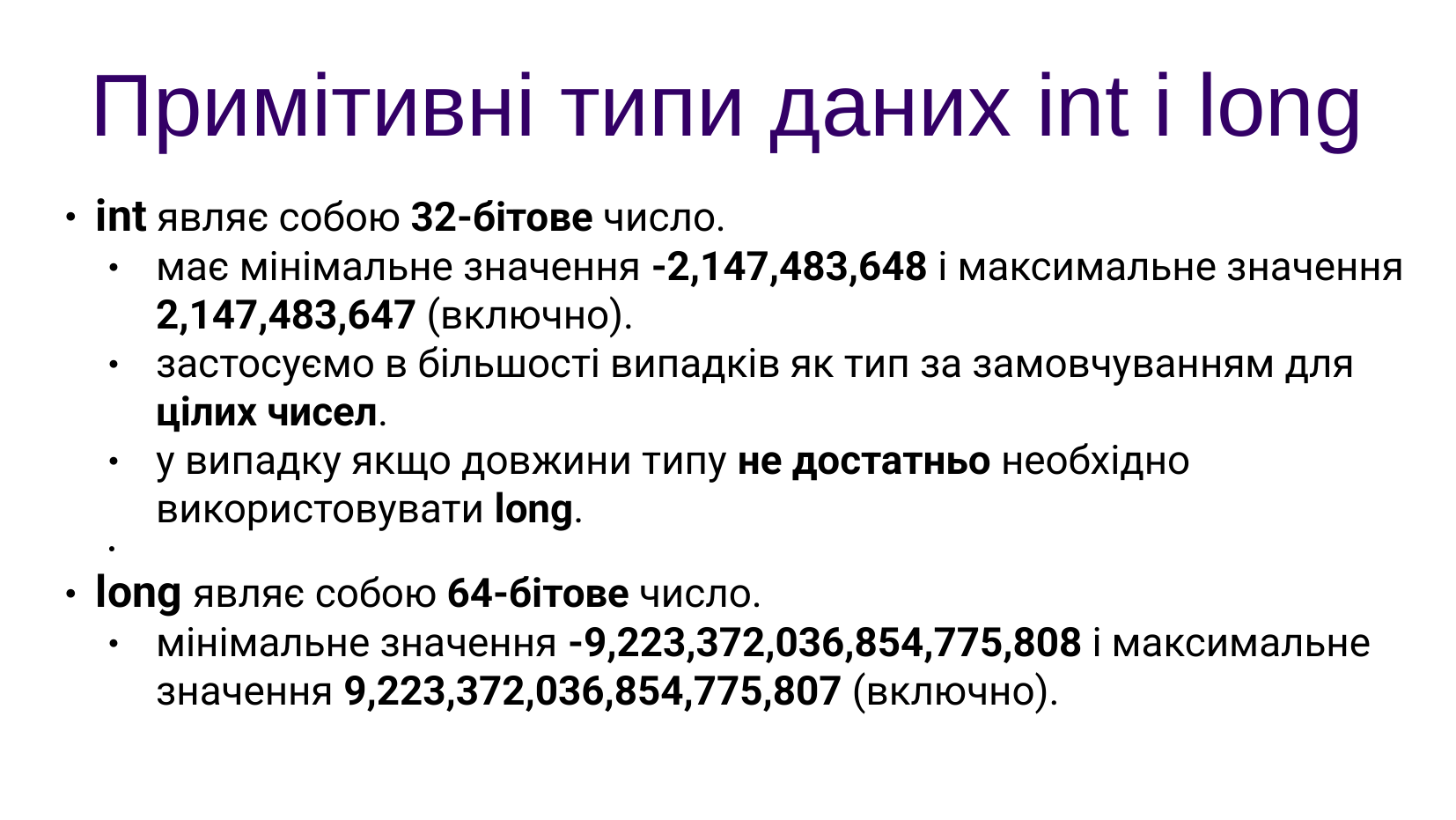

Примітивні типи даних int і long
int являє собою 32-бітове число.
має мінімальне значення -2,147,483,648 і максимальне значення 2,147,483,647 (включно).
застосуємо в більшості випадків як тип за замовчуванням для цілих чисел.
у випадку якщо довжини типу не достатньо необхідно використовувати long.

long являє собою 64-бітове число.
мінімальне значення -9,223,372,036,854,775,808 і максимальне значення 9,223,372,036,854,775,807 (включно).